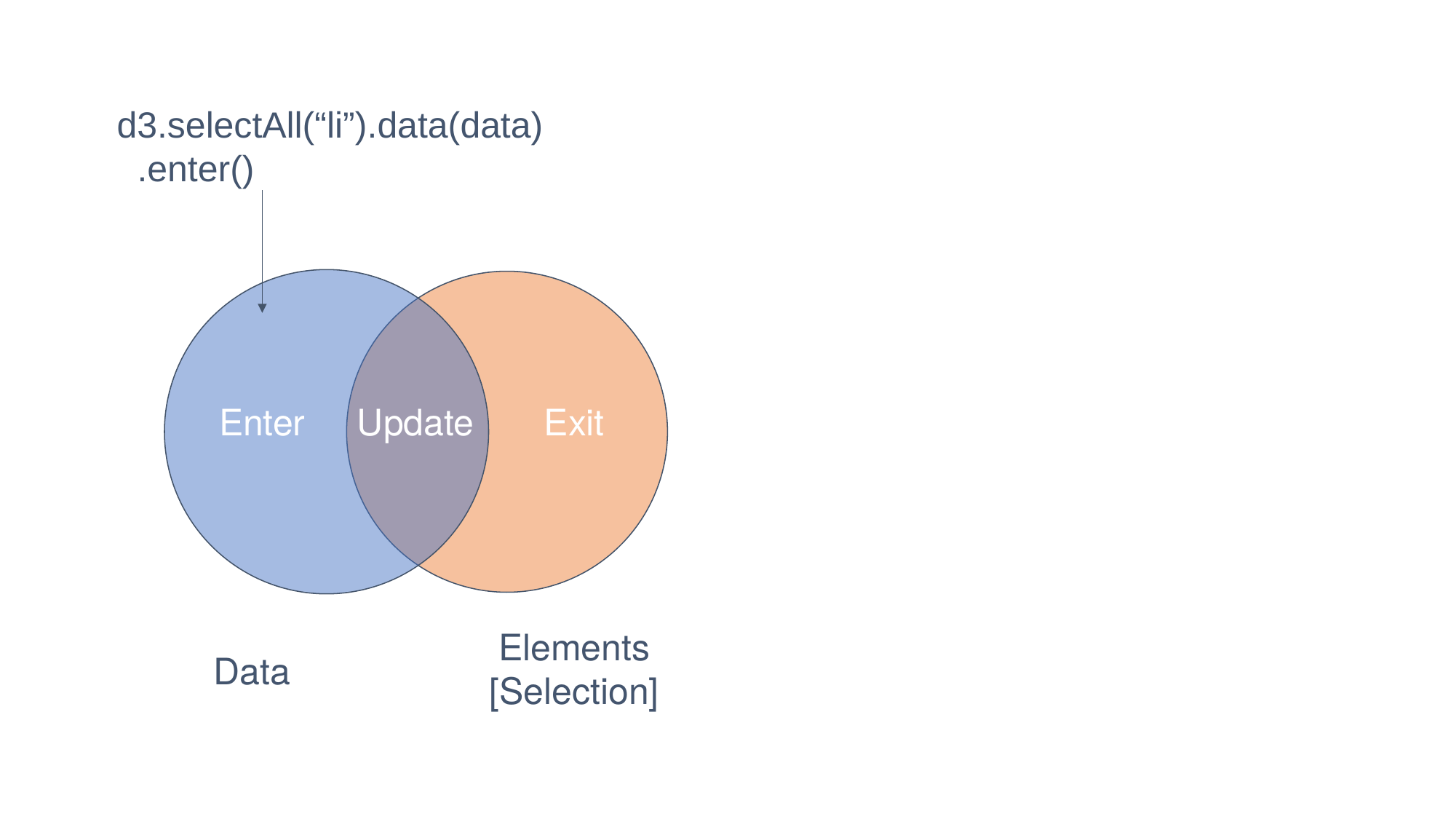

d3.selectAll(“li”).data(data)
  .enter()

Enter
Update
Exit
Elements
[Selection]
Data